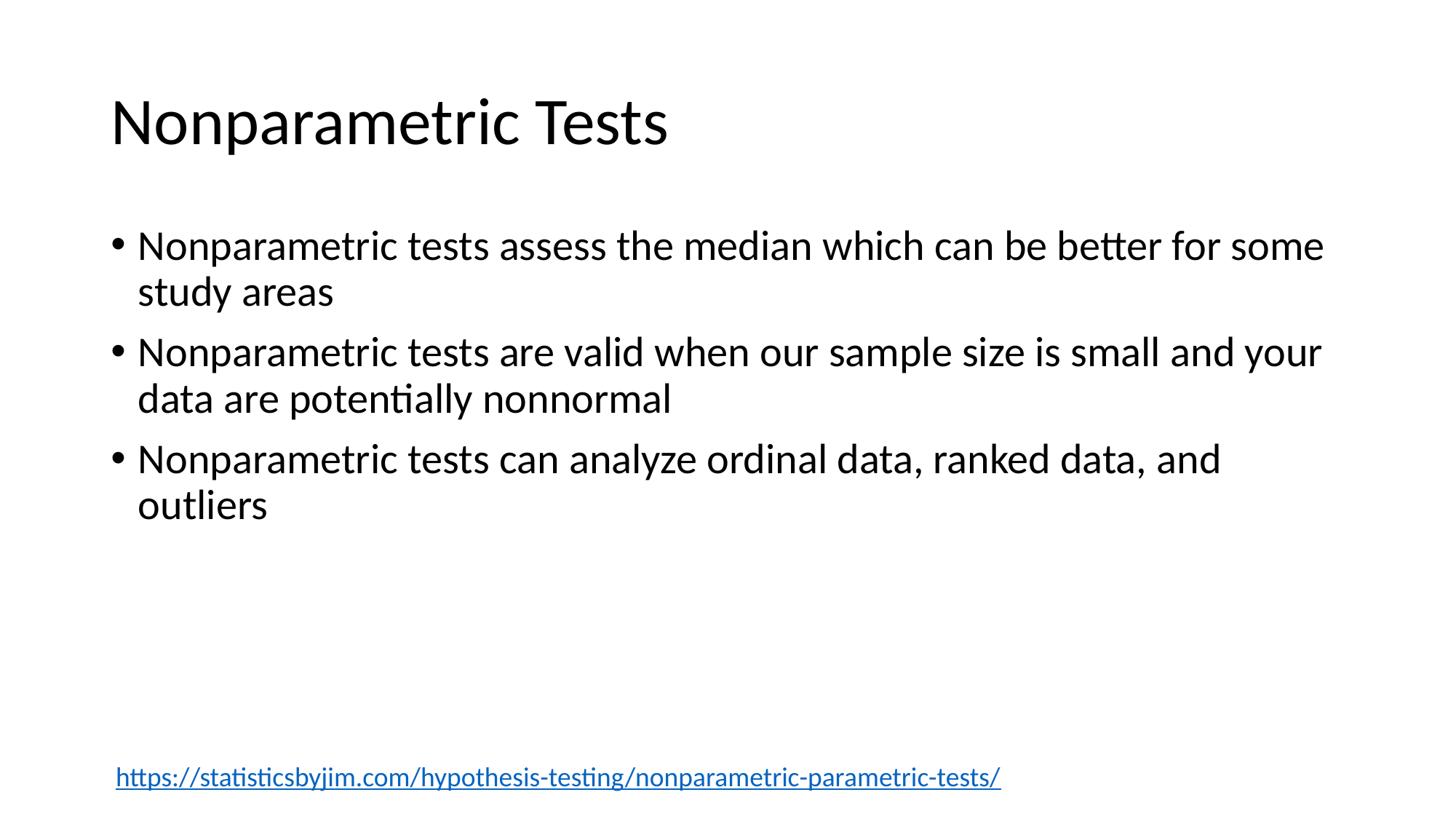

# Nonparametric Tests
Nonparametric tests assess the median which can be better for some study areas
Nonparametric tests are valid when our sample size is small and your data are potentially nonnormal
Nonparametric tests can analyze ordinal data, ranked data, and outliers

https://statisticsbyjim.com/hypothesis-testing/nonparametric-parametric-tests/